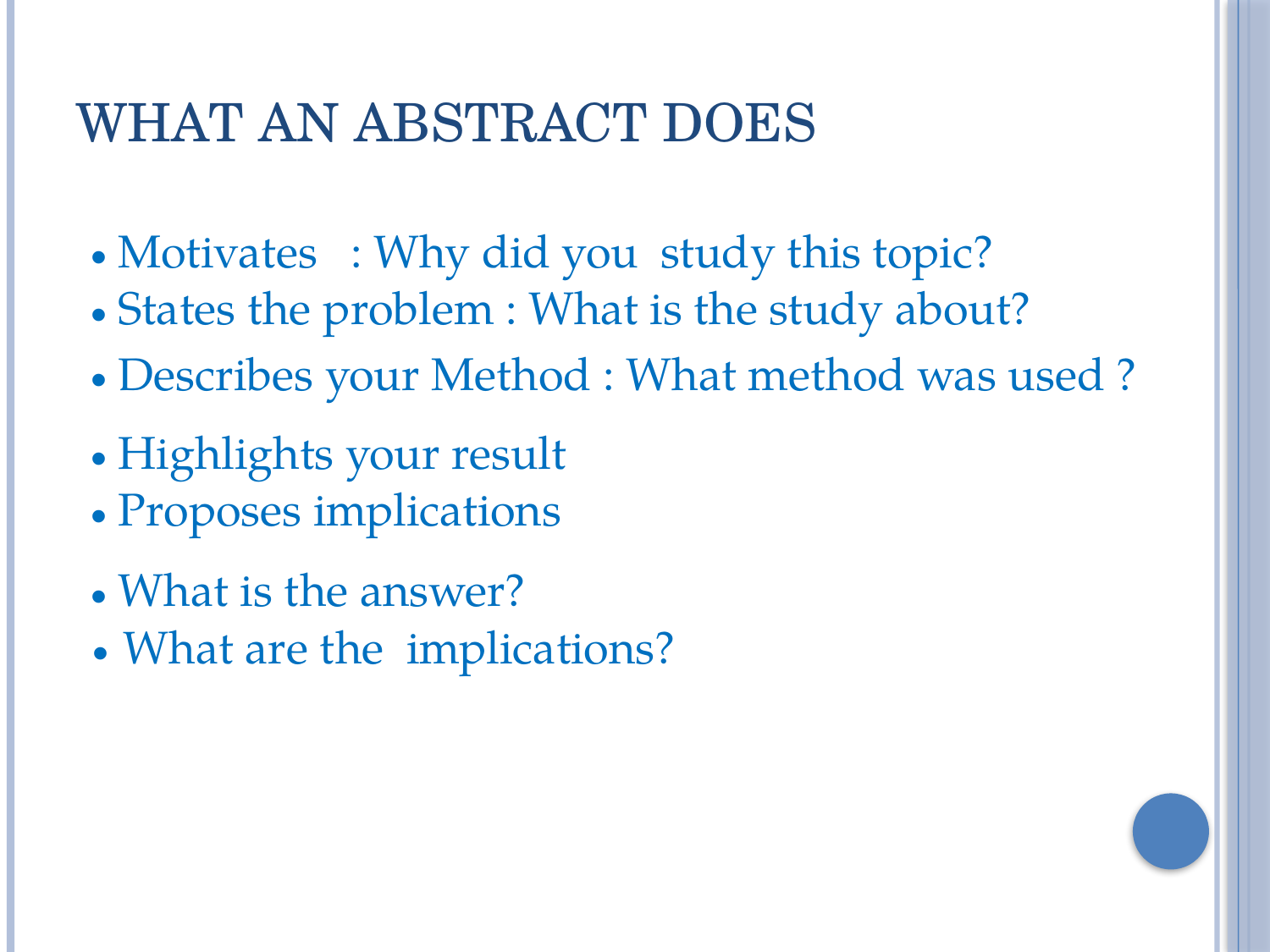

# WHAT AN ABSTRACT DOES
| Motivates : Why did you study this topic? |
| --- |
| States the problem : What is the study about? |
| Describes your Method : What method was used ? |
| Highlights your result Proposes implications |
| What is the answer? What are the implications? |